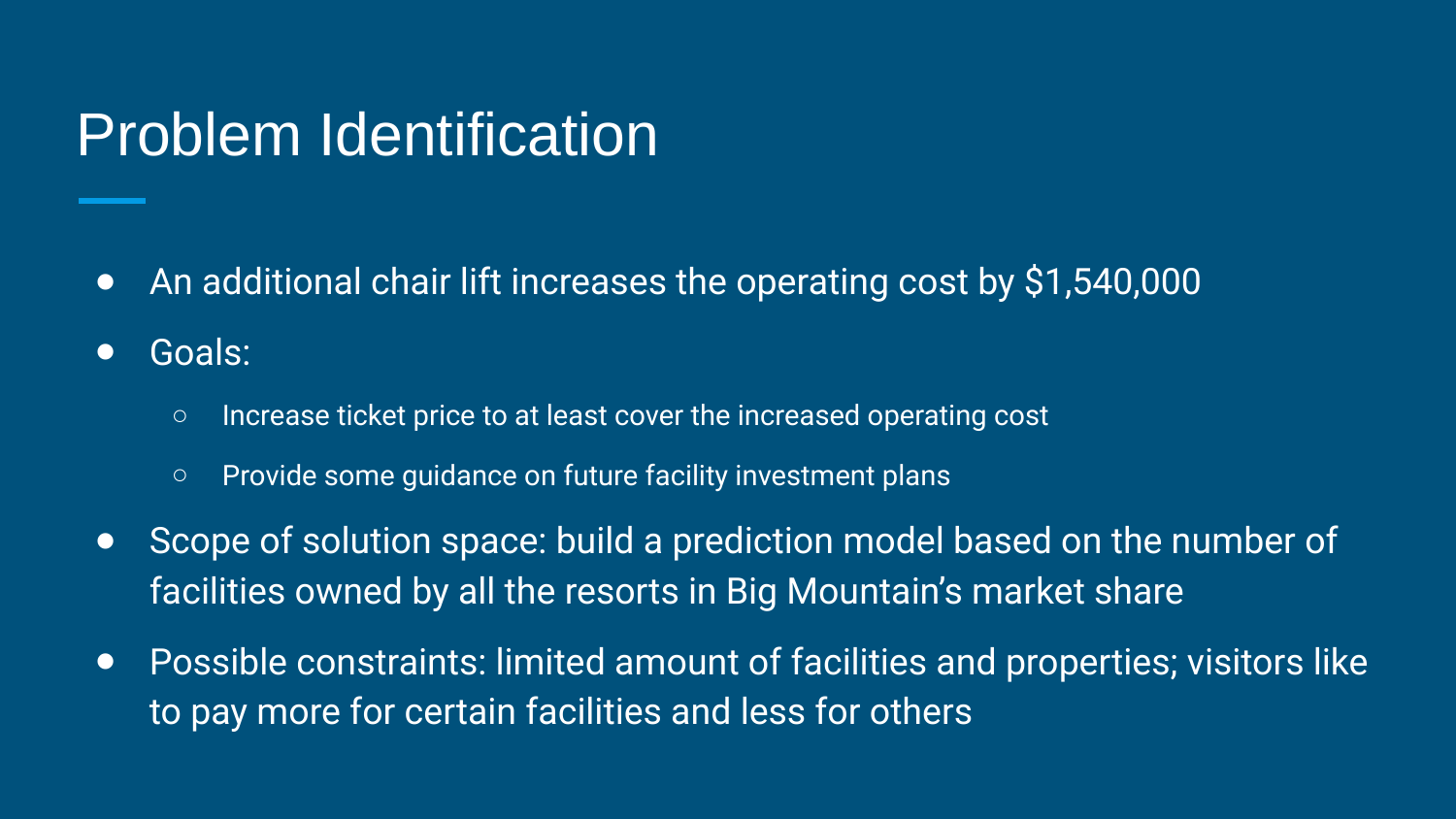

# Problem Identification
An additional chair lift increases the operating cost by $1,540,000
Goals:
Increase ticket price to at least cover the increased operating cost
Provide some guidance on future facility investment plans
Scope of solution space: build a prediction model based on the number of facilities owned by all the resorts in Big Mountain’s market share
Possible constraints: limited amount of facilities and properties; visitors like to pay more for certain facilities and less for others